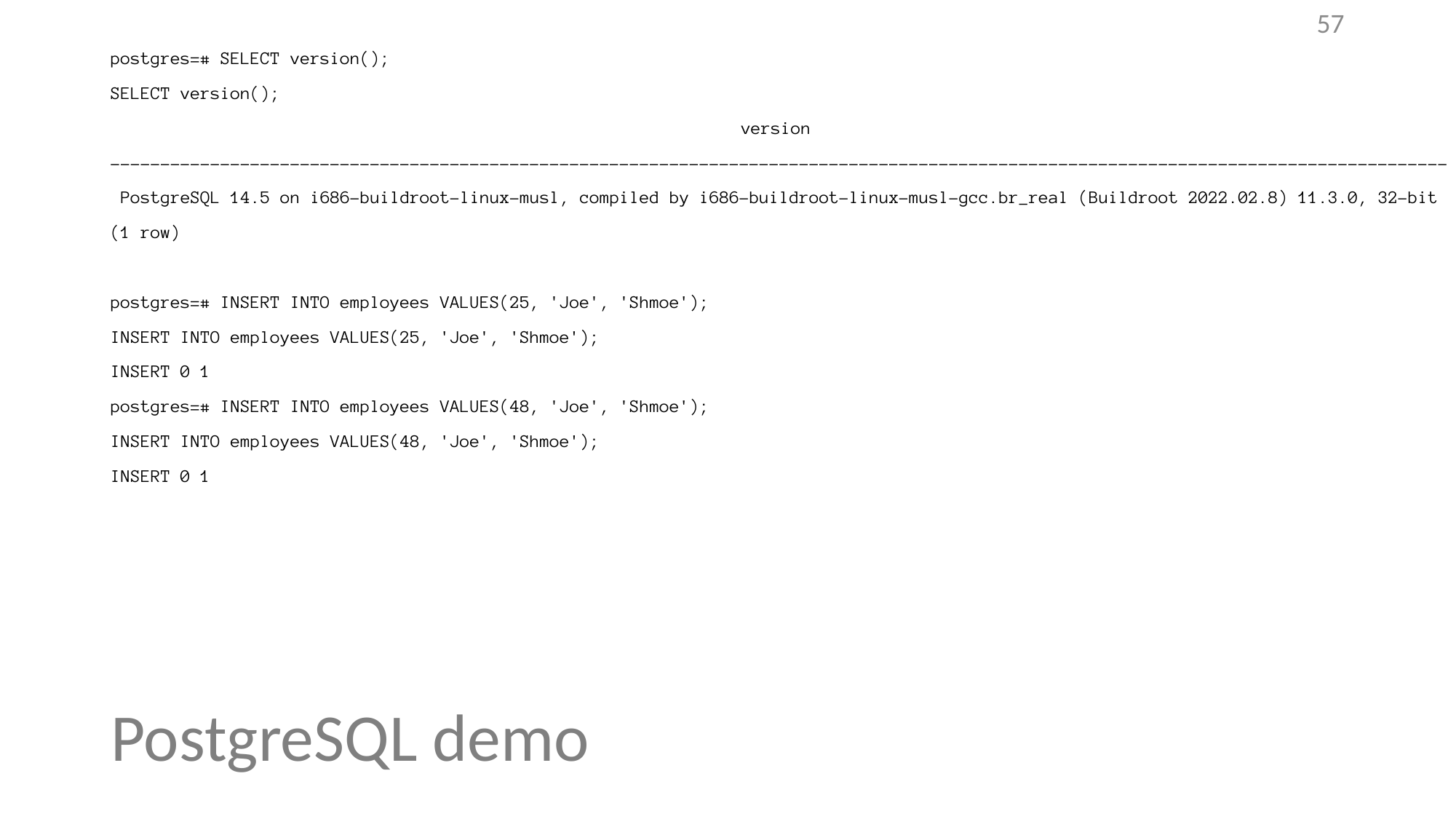

57
postgres=# SELECT version();
SELECT version();
                                                               version
--------------------------------------------------------------------------------------------------------------------------------------
 PostgreSQL 14.5 on i686-buildroot-linux-musl, compiled by i686-buildroot-linux-musl-gcc.br_real (Buildroot 2022.02.8) 11.3.0, 32-bit
(1 row)

postgres=# INSERT INTO employees VALUES(25, 'Joe', 'Shmoe');
INSERT INTO employees VALUES(25, 'Joe', 'Shmoe');
INSERT 0 1
postgres=# INSERT INTO employees VALUES(48, 'Joe', 'Shmoe');
INSERT INTO employees VALUES(48, 'Joe', 'Shmoe');
INSERT 0 1
# PostgreSQL demo